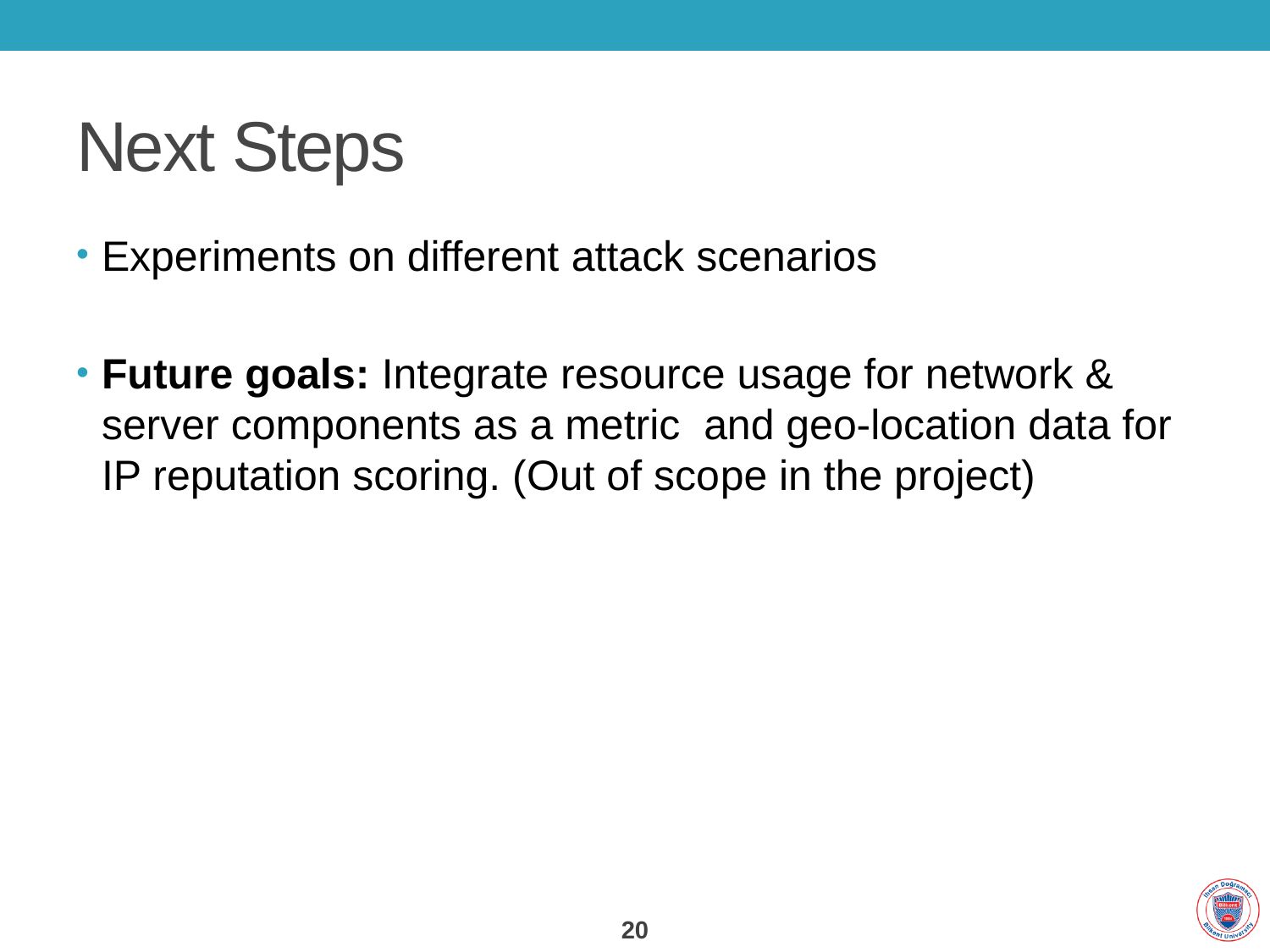

# Next Steps
Experiments on different attack scenarios

Future goals: Integrate resource usage for network & server components as a metric  and geo-location data for IP reputation scoring. (Out of scope in the project)
20